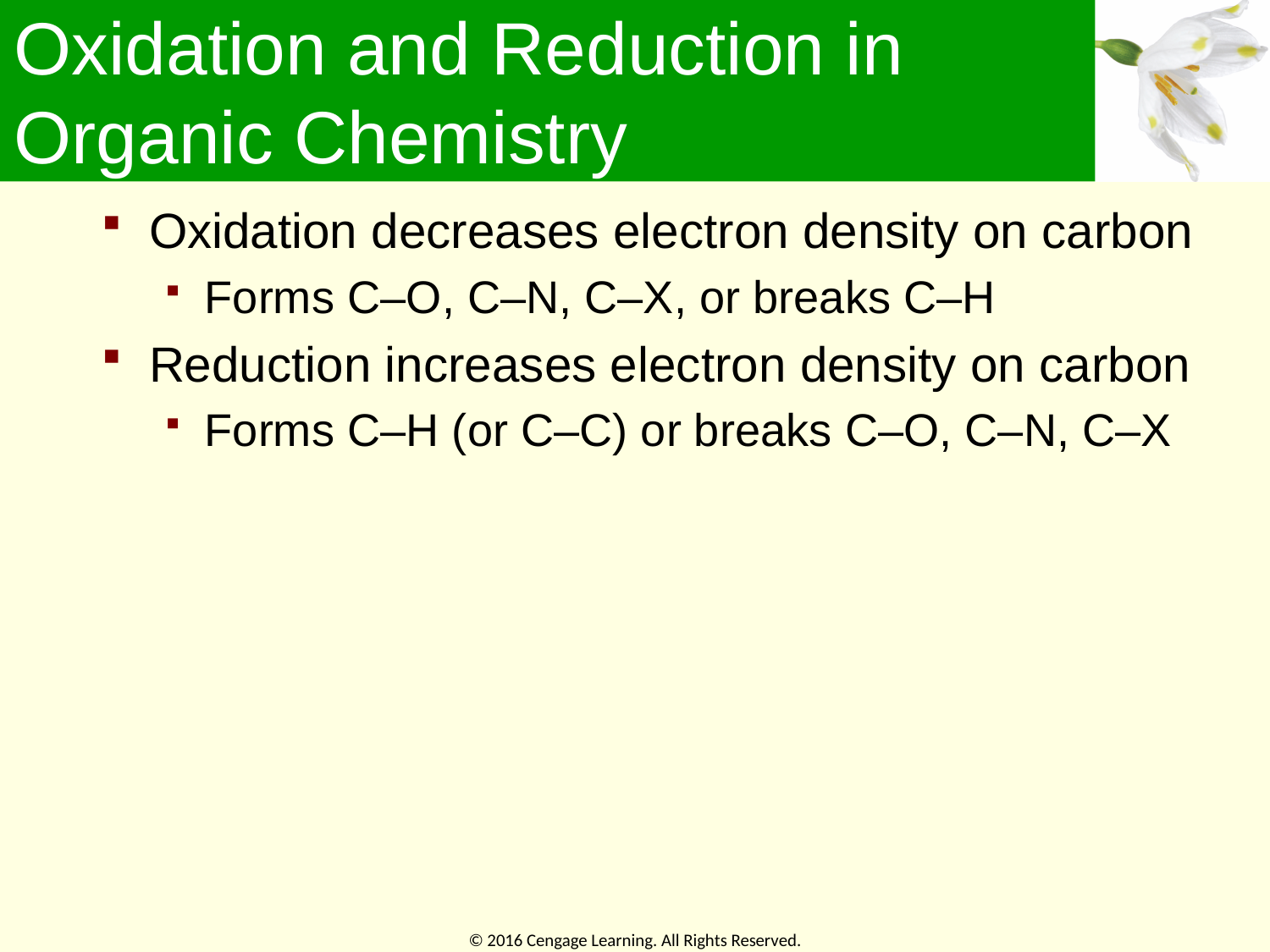

# Oxidation and Reduction in Organic Chemistry
Oxidation decreases electron density on carbon
Forms C–O, C–N, C–X, or breaks C–H
Reduction increases electron density on carbon
Forms C–H (or C–C) or breaks C–O, C–N, C–X